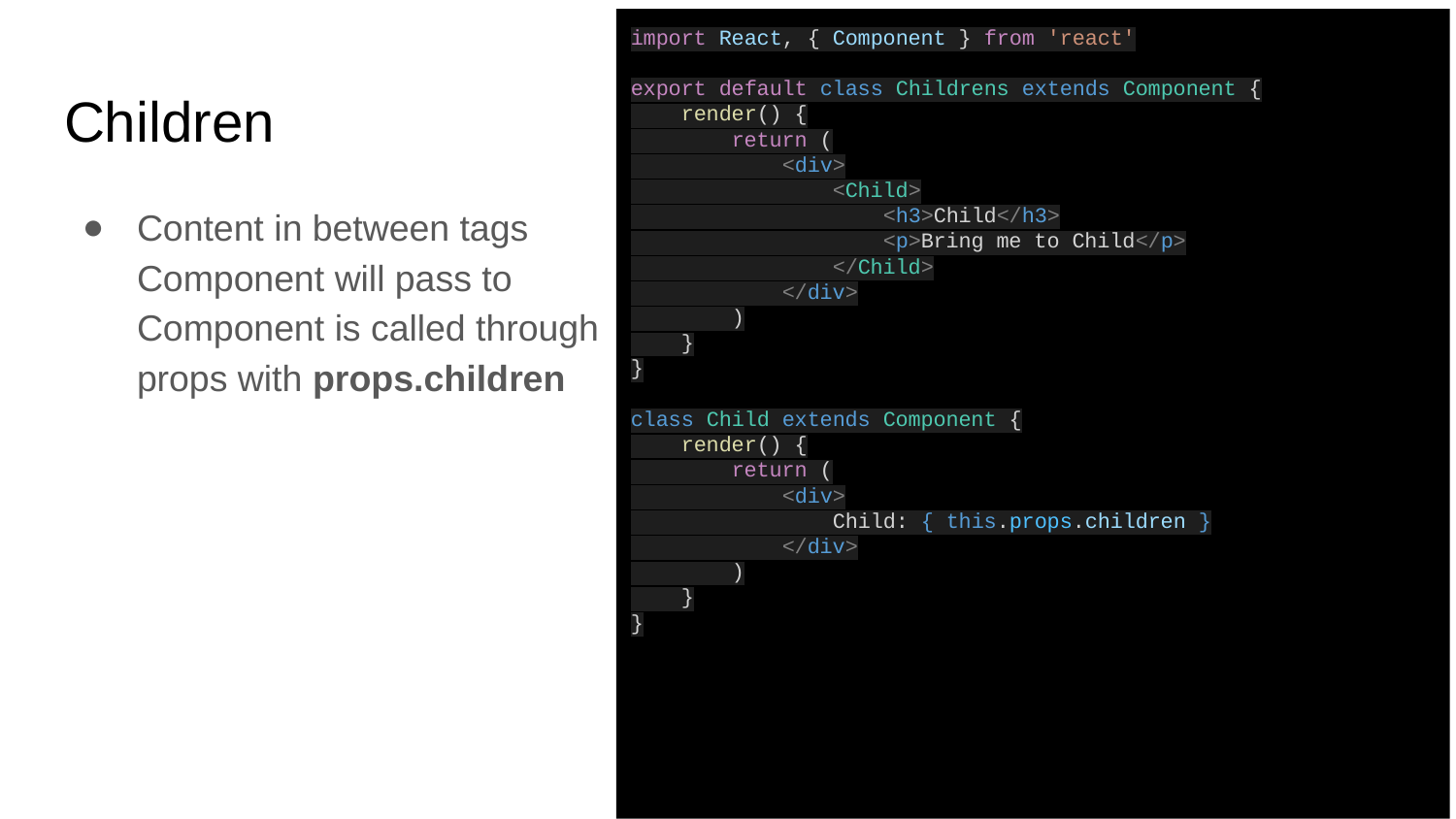

import React, { Component } from 'react'

export default class Childrens extends Component {
    render() {
        return (
            <div>
                <Child>
                    <h3>Child</h3>
                    <p>Bring me to Child</p>
                </Child>
            </div>
        )
    }
}

class Child extends Component {
    render() {
        return (
            <div>
                Child: { this.props.children }
            </div>
        )
    }
}
# Children
Content in between tags Component will pass to Component is called through props with props.children